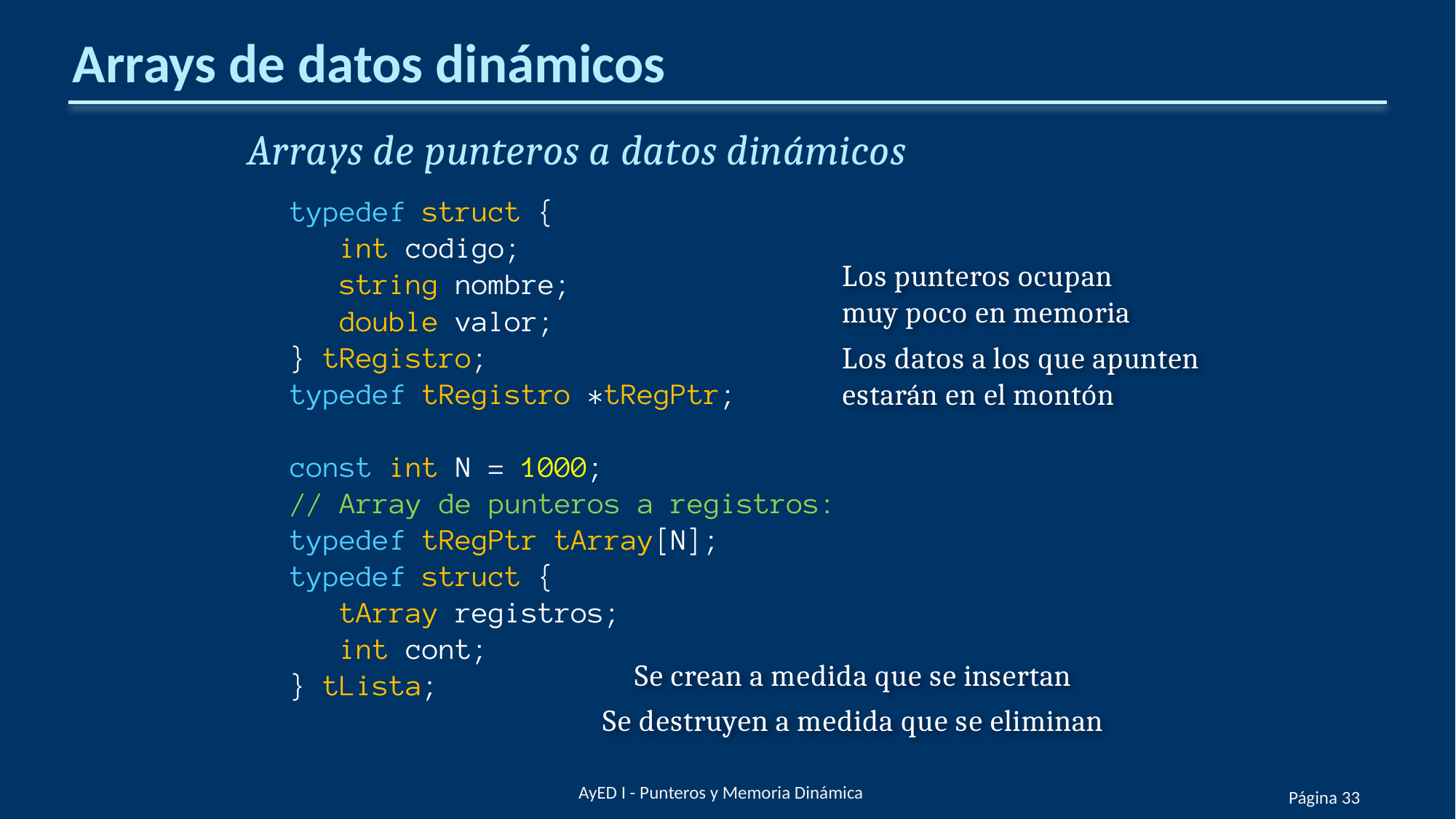

# Arrays de datos dinámicos
Arrays de punteros a datos dinámicos
typedef struct {
   int codigo;
   string nombre;
   double valor;
} tRegistro;
typedef tRegistro *tRegPtr;

const int N = 1000;
// Array de punteros a registros:
typedef tRegPtr tArray[N];
typedef struct {
   tArray registros;
   int cont;
} tLista;
Los punteros ocupan
muy poco en memoria
Los datos a los que apunten
estarán en el montón
Se crean a medida que se insertan
Se destruyen a medida que se eliminan
AyED I - Punteros y Memoria Dinámica
Página 33